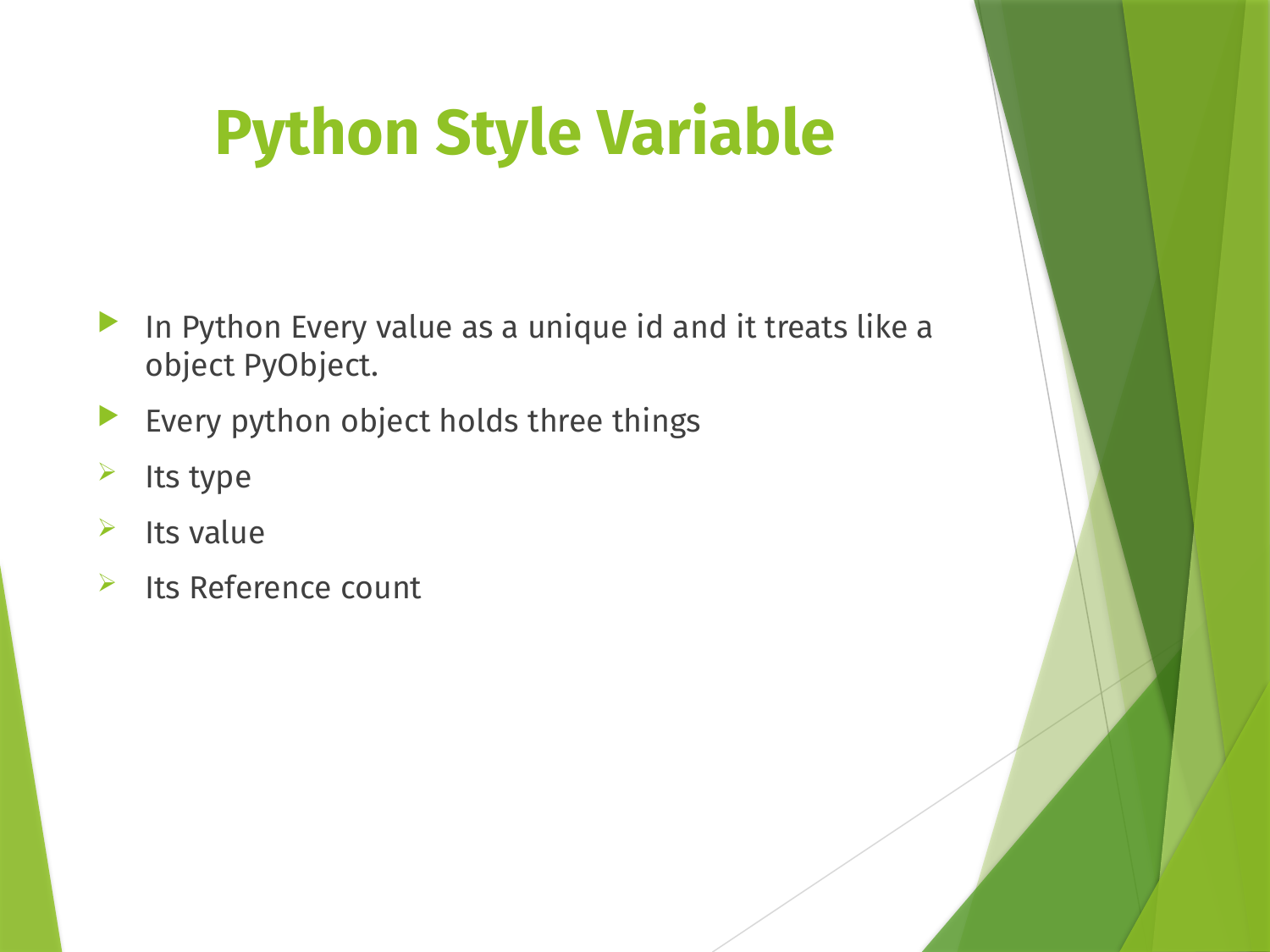

# Python Style Variable
In Python Every value as a unique id and it treats like a object PyObject.
Every python object holds three things
Its type
Its value
Its Reference count